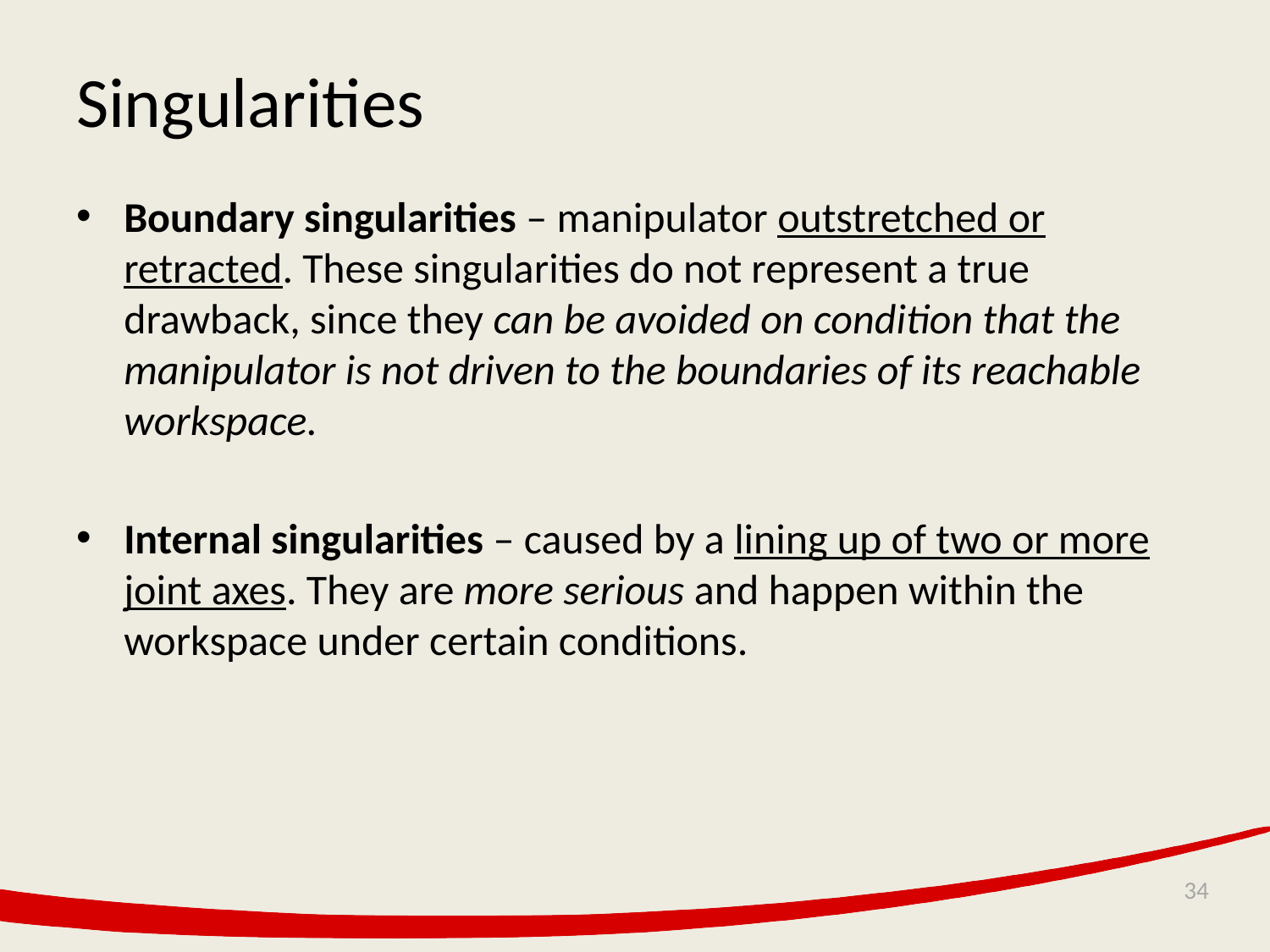

# Singularities
Boundary singularities – manipulator outstretched or retracted. These singularities do not represent a true drawback, since they can be avoided on condition that the manipulator is not driven to the boundaries of its reachable workspace.

Internal singularities – caused by a lining up of two or more joint axes. They are more serious and happen within the workspace under certain conditions.